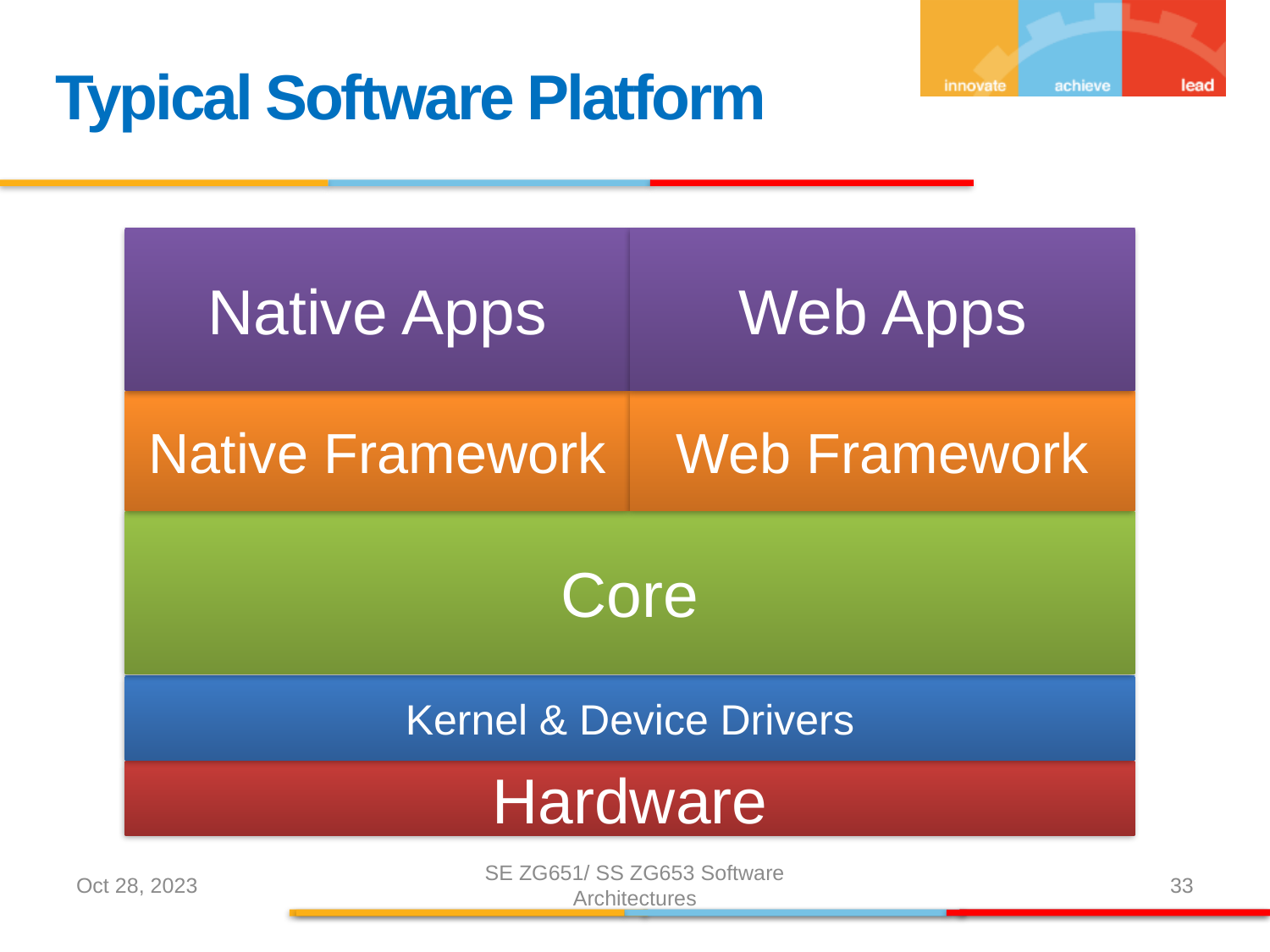

Typical Software Platform

Native Apps
Web Apps
Native Framework
Web Framework
Core
Kernel & Device Drivers
Hardware
Oct 28, 2023
SE ZG651/ SS ZG653 Software Architectures
33